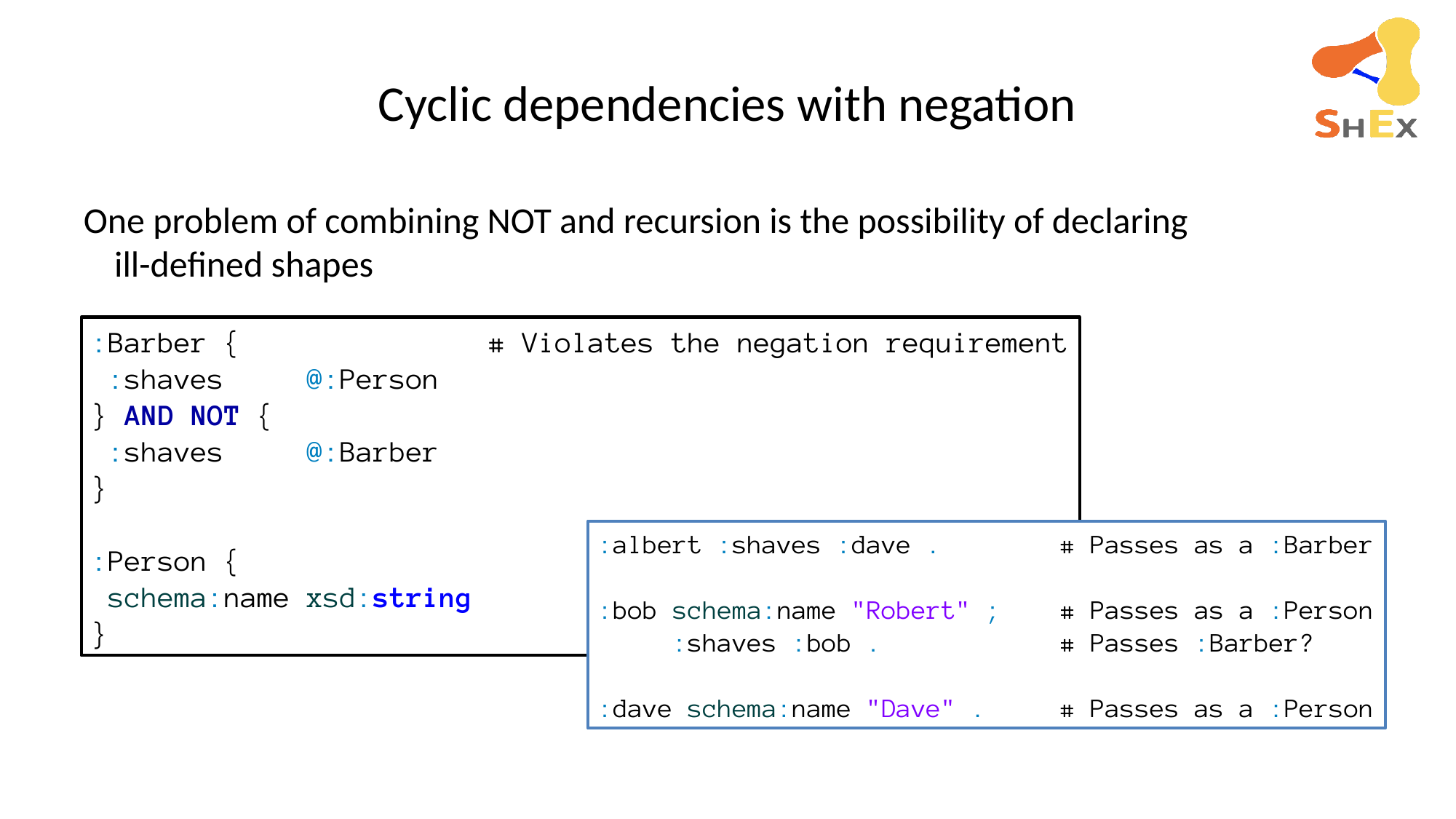

# Cyclic dependencies with negation
One problem of combining NOT and recursion is the possibility of declaring ill-defined shapes
:Barber {               # Violates the negation requirement
 :shaves     @:Person
} AND NOT {
 :shaves     @:Barber
}

:Person {
 schema:name xsd:string
}
:albert :shaves :dave .        # Passes as a :Barber

:bob schema:name "Robert" ;    # Passes as a :Person
     :shaves :bob .            # Passes :Barber?

:dave schema:name "Dave" .     # Passes as a :Person